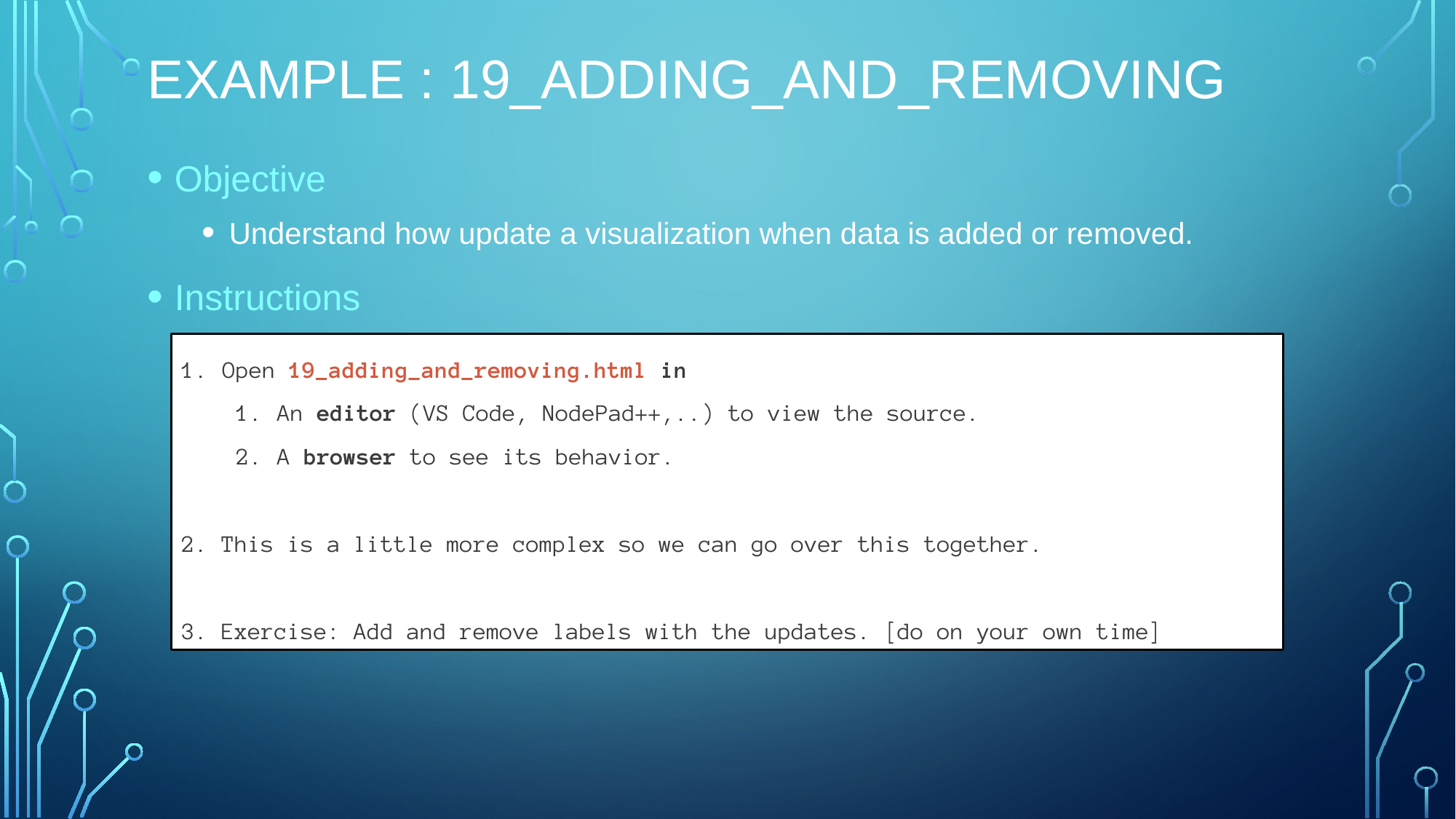

# Example : 19_adding_and_REMOVING
Objective
Understand how update a visualization when data is added or removed.
Instructions

Open 19_adding_and_removing.html in
An editor (VS Code, NodePad++,..) to view the source.
A browser to see its behavior.

2. This is a little more complex so we can go over this together.

3. Exercise: Add and remove labels with the updates. [do on your own time]